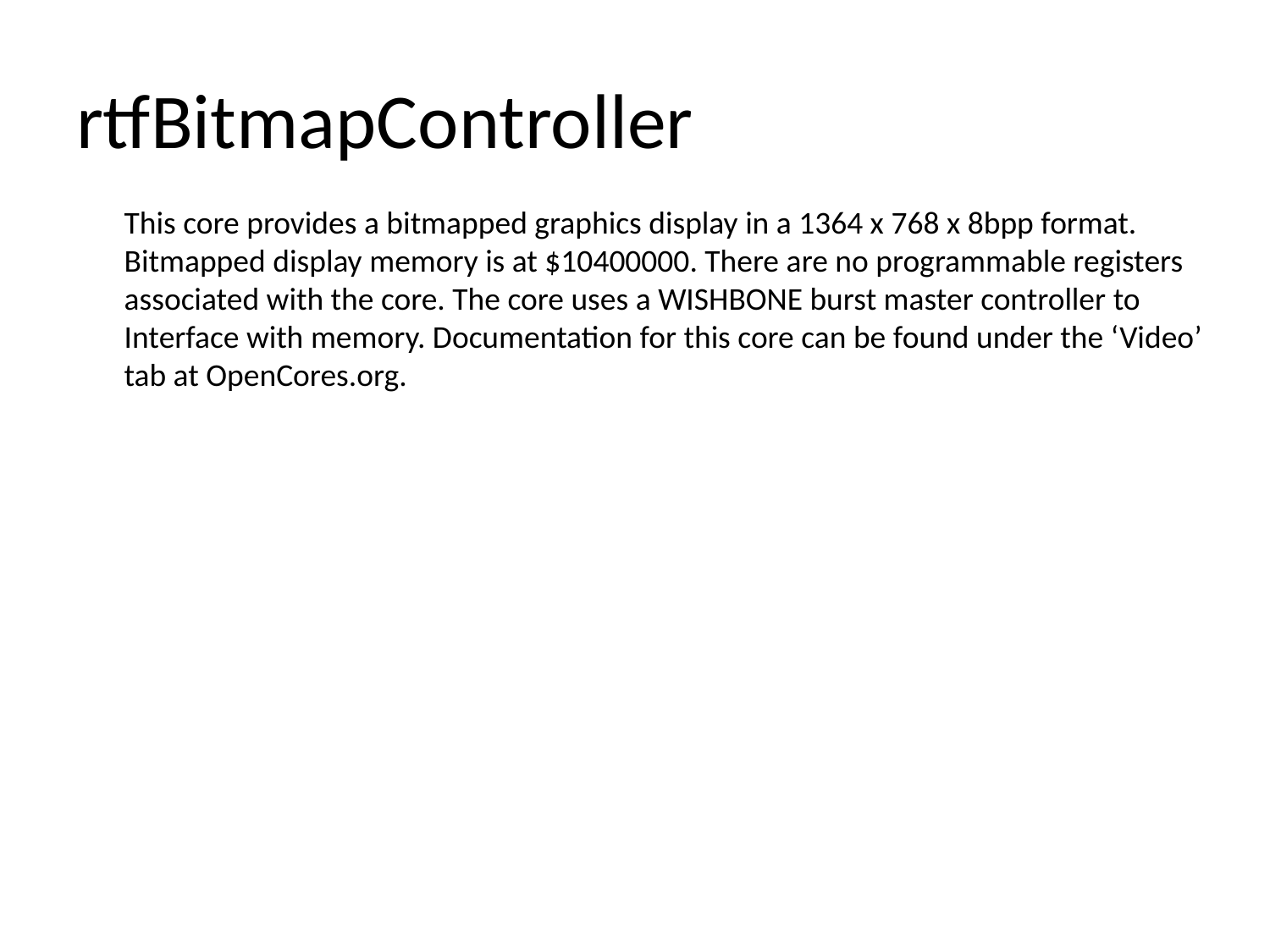

# rtfBitmapController
This core provides a bitmapped graphics display in a 1364 x 768 x 8bpp format.
Bitmapped display memory is at $10400000. There are no programmable registers
associated with the core. The core uses a WISHBONE burst master controller to
Interface with memory. Documentation for this core can be found under the ‘Video’
tab at OpenCores.org.